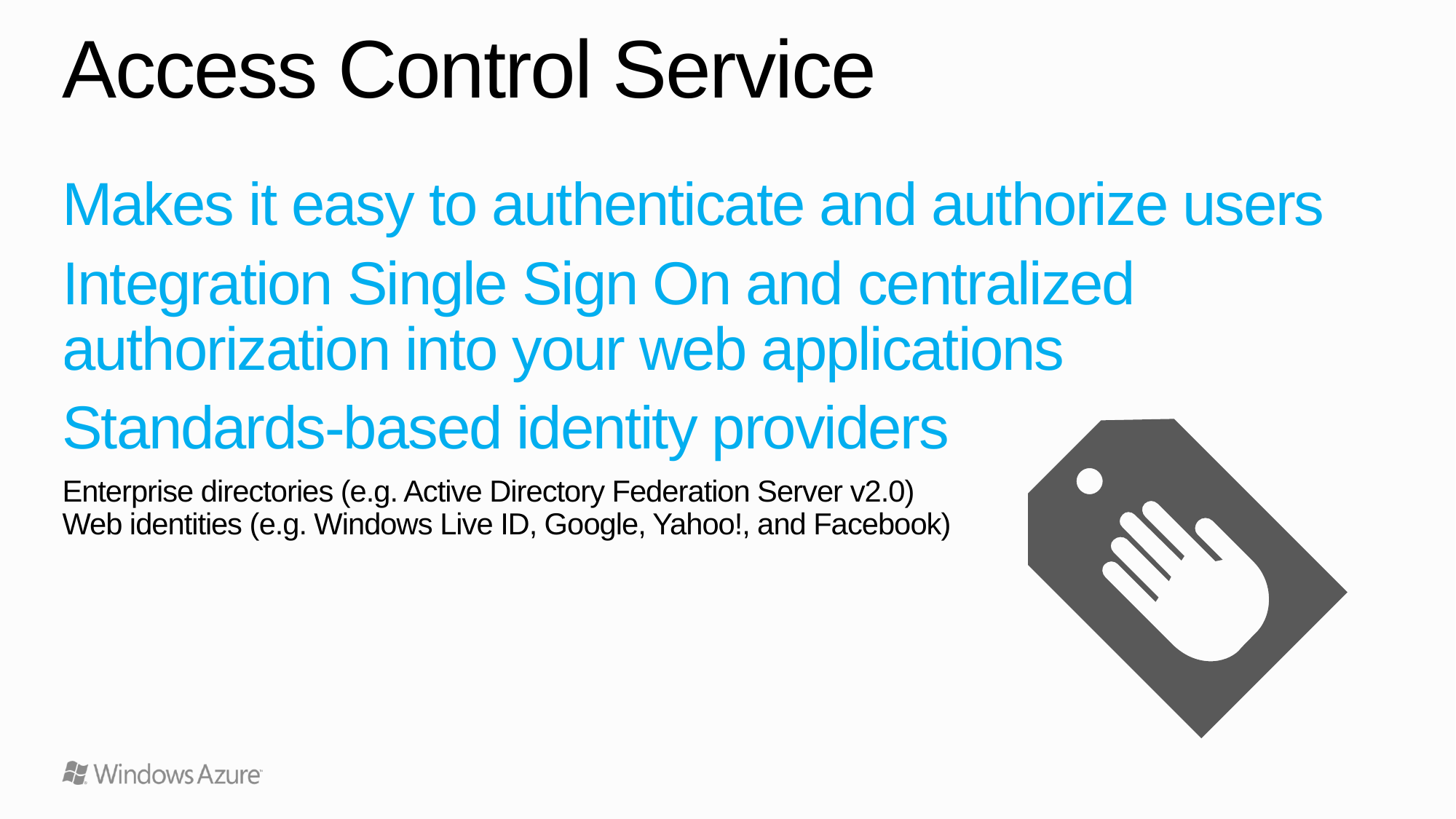

# Access Control Service
Makes it easy to authenticate and authorize users
Integration Single Sign On and centralized authorization into your web applications
Standards-based identity providers
Enterprise directories (e.g. Active Directory Federation Server v2.0)
Web identities (e.g. Windows Live ID, Google, Yahoo!, and Facebook)